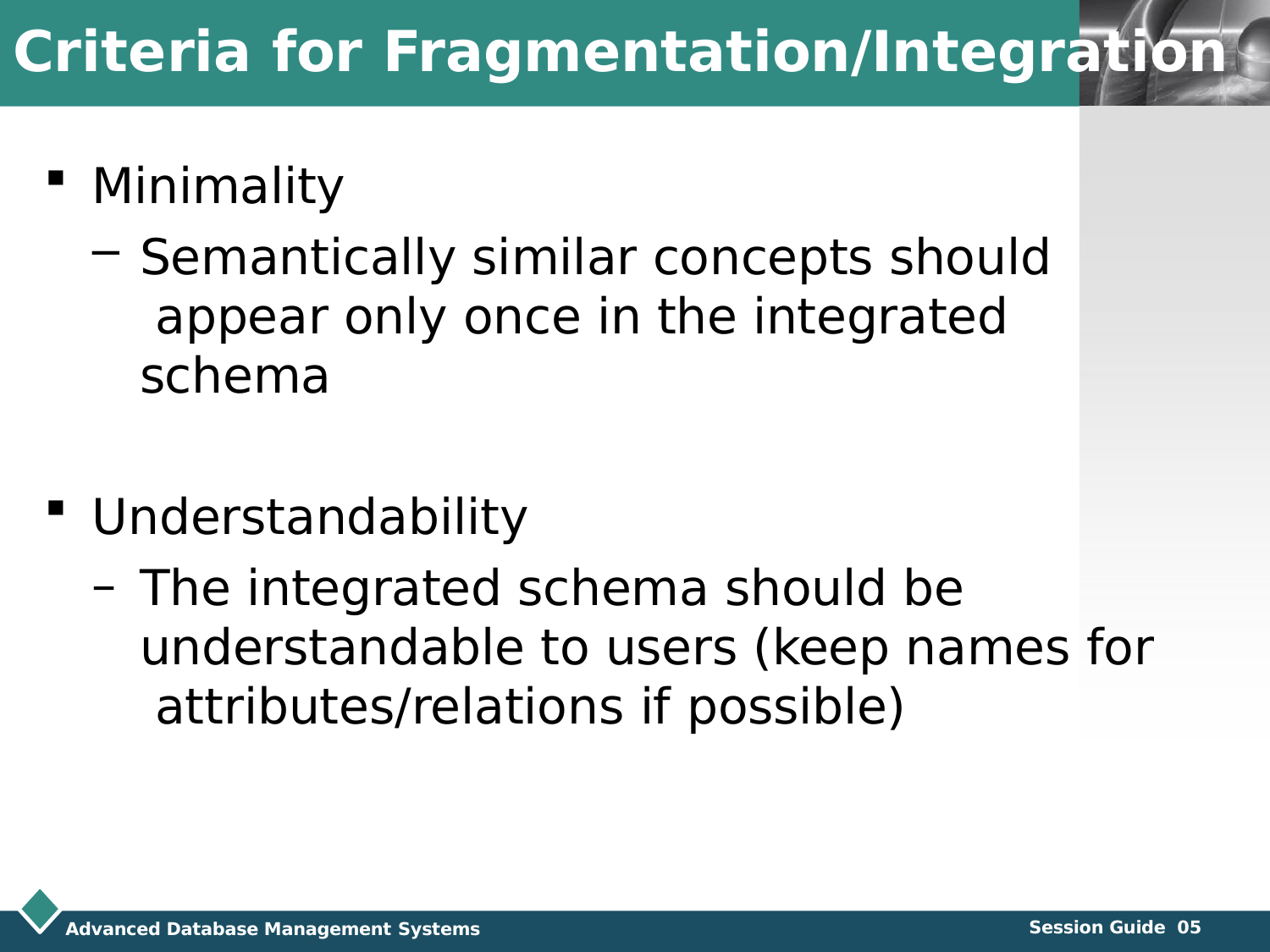

# Criteria for Fragmentation/Integration
LOGO
Minimality
Semantically similar concepts should  appear only once in the integrated  schema

Understandability
The integrated schema should be  understandable to users (keep names for  attributes/relations if possible)
Session Guide 05
Advanced Database Management Systems